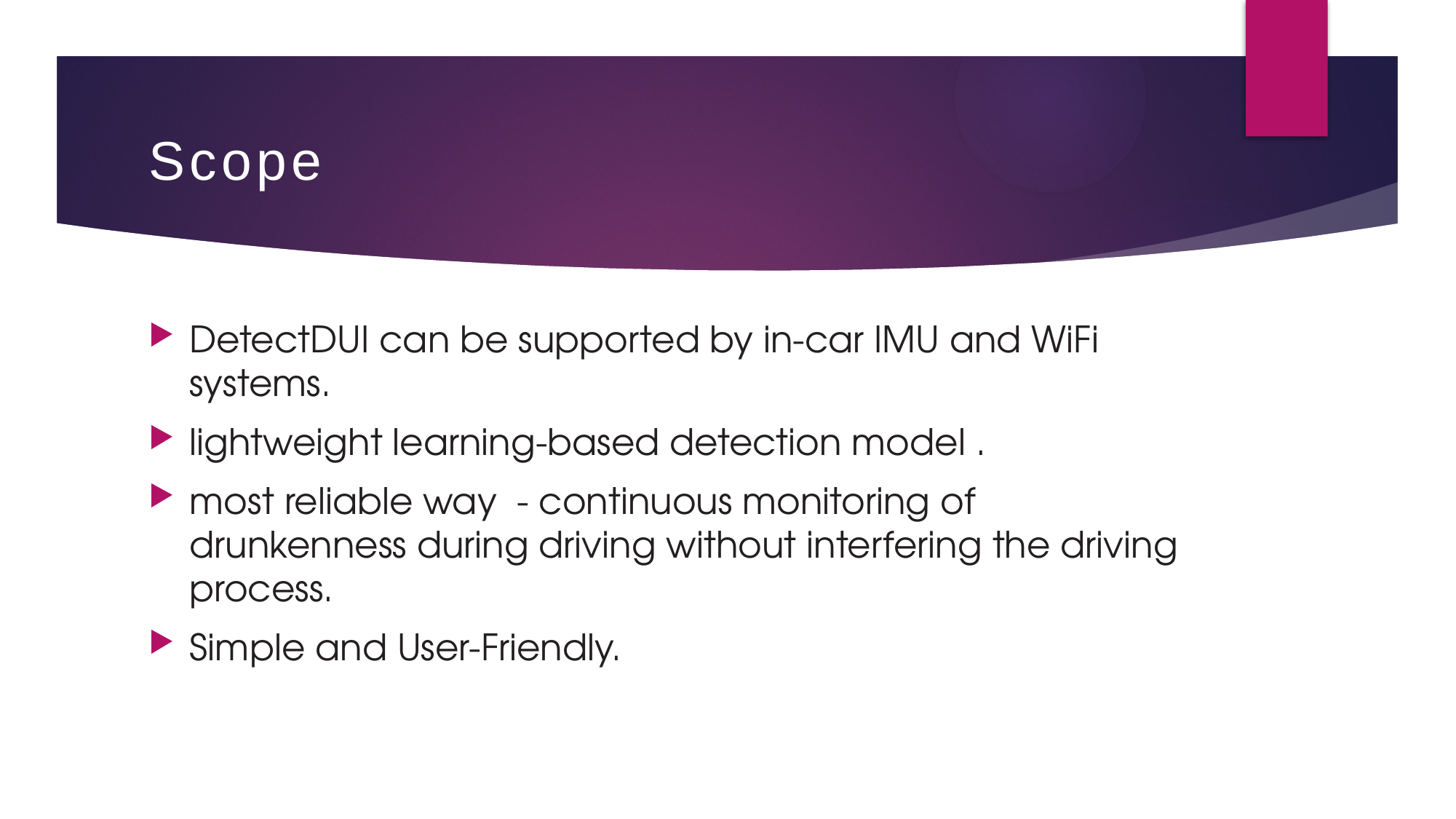

# Scope
DetectDUI can be supported by in-car IMU and WiFi systems.
lightweight learning-based detection model .
most reliable way  - continuous monitoring of drunkenness during driving without interfering the driving process.
Simple and User-Friendly.